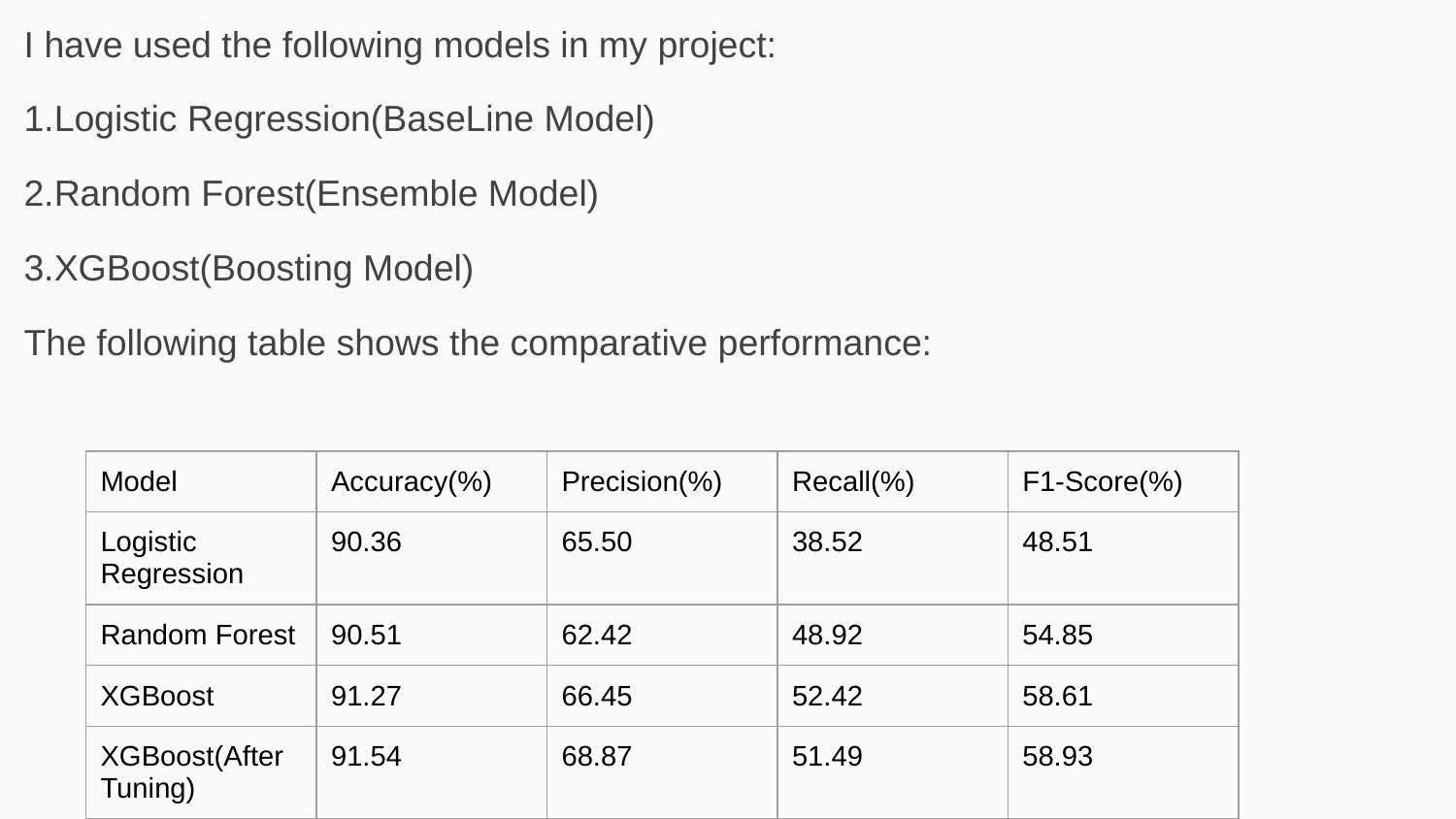

I have used the following models in my project:
1.Logistic Regression(BaseLine Model)
2.Random Forest(Ensemble Model)
3.XGBoost(Boosting Model)
The following table shows the comparative performance:

| Model | Accuracy(%) | Precision(%) | Recall(%) | F1-Score(%) |
| --- | --- | --- | --- | --- |
| Logistic Regression | 90.36 | 65.50 | 38.52 | 48.51 |
| Random Forest | 90.51 | 62.42 | 48.92 | 54.85 |
| XGBoost | 91.27 | 66.45 | 52.42 | 58.61 |
| XGBoost(After Tuning) | 91.54 | 68.87 | 51.49 | 58.93 |